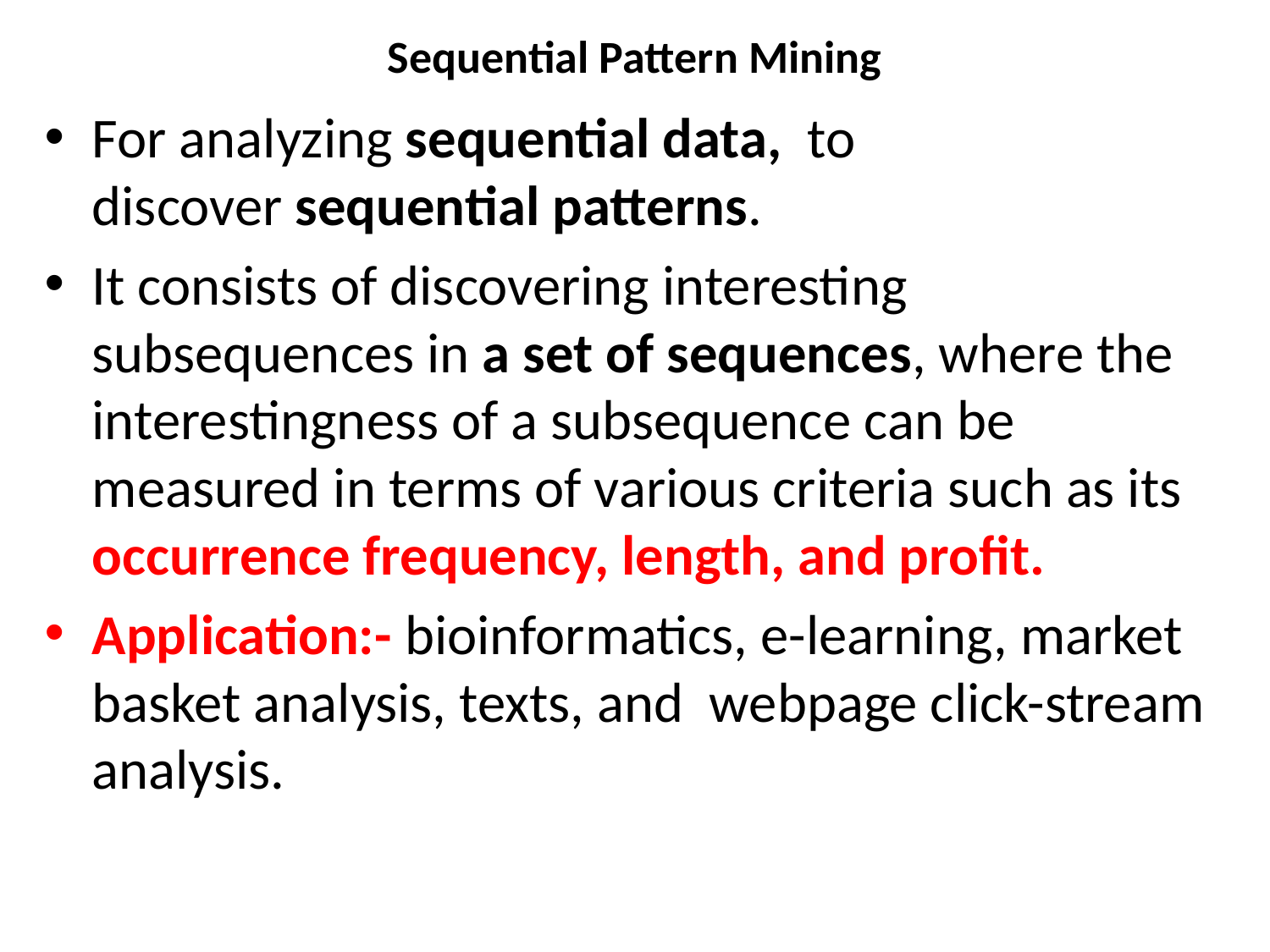

# Sequential Pattern Mining
For analyzing sequential data,  to discover sequential patterns.
It consists of discovering interesting subsequences in a set of sequences, where the interestingness of a subsequence can be measured in terms of various criteria such as its occurrence frequency, length, and profit.
Application:- bioinformatics, e-learning, market basket analysis, texts, and  webpage click-stream analysis.